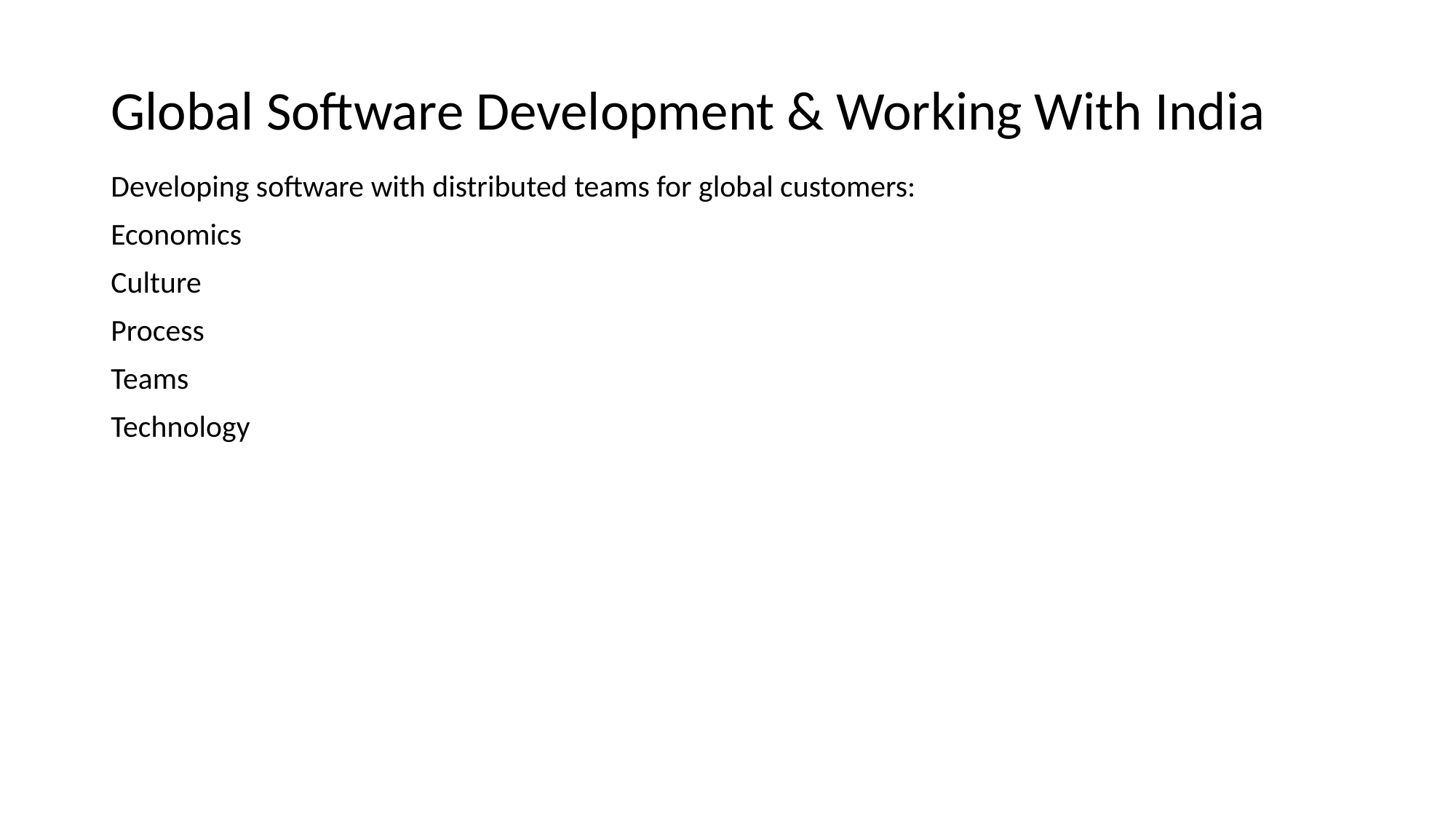

# Global Software Development & Working With India
Developing software with distributed teams for global customers:
Economics
Culture
Process
Teams
Technology